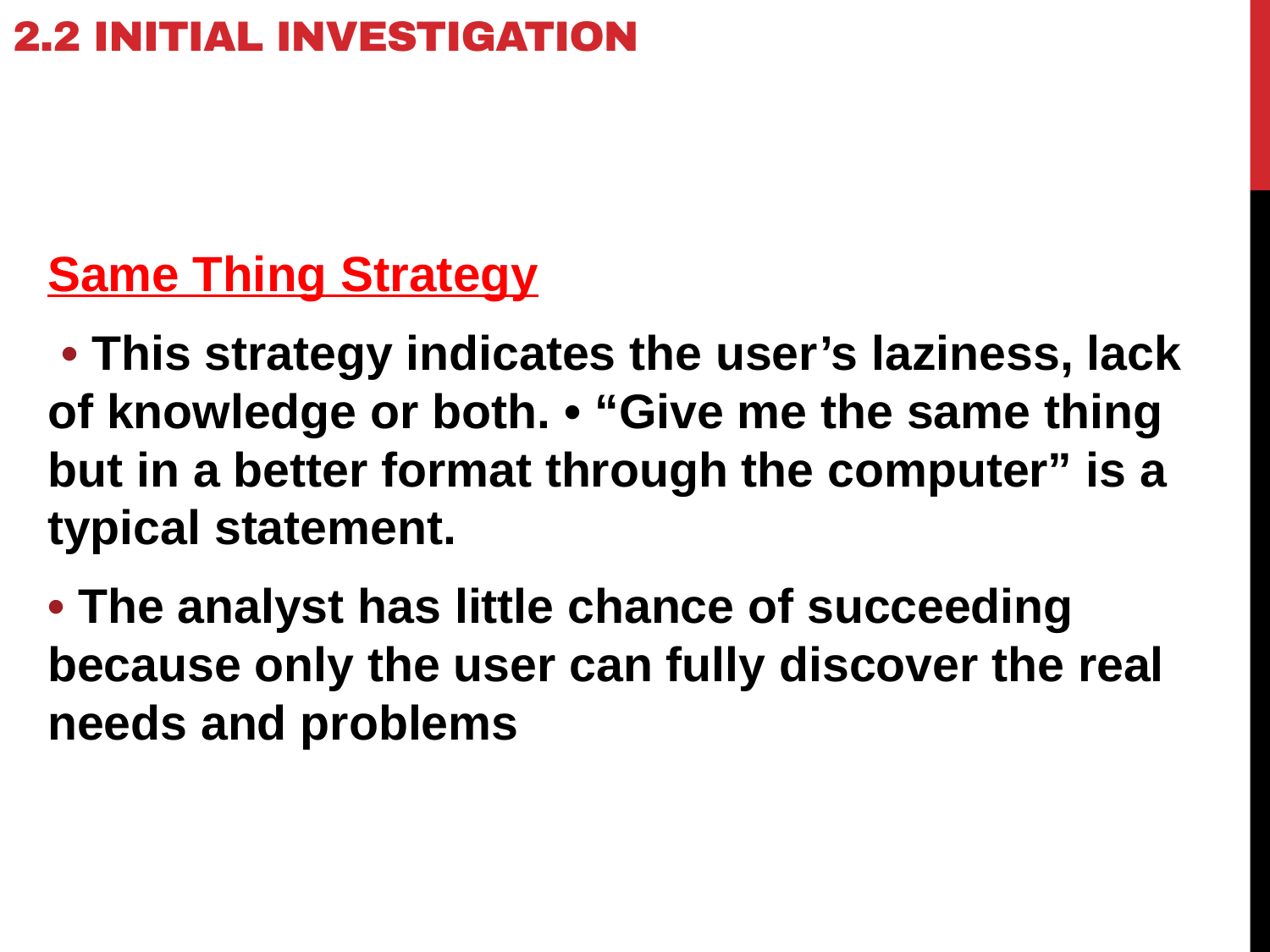

# 2.2 Initial Investigation
Same Thing Strategy
 • This strategy indicates the user’s laziness, lack of knowledge or both. • “Give me the same thing but in a better format through the computer” is a typical statement.
• The analyst has little chance of succeeding because only the user can fully discover the real needs and problems